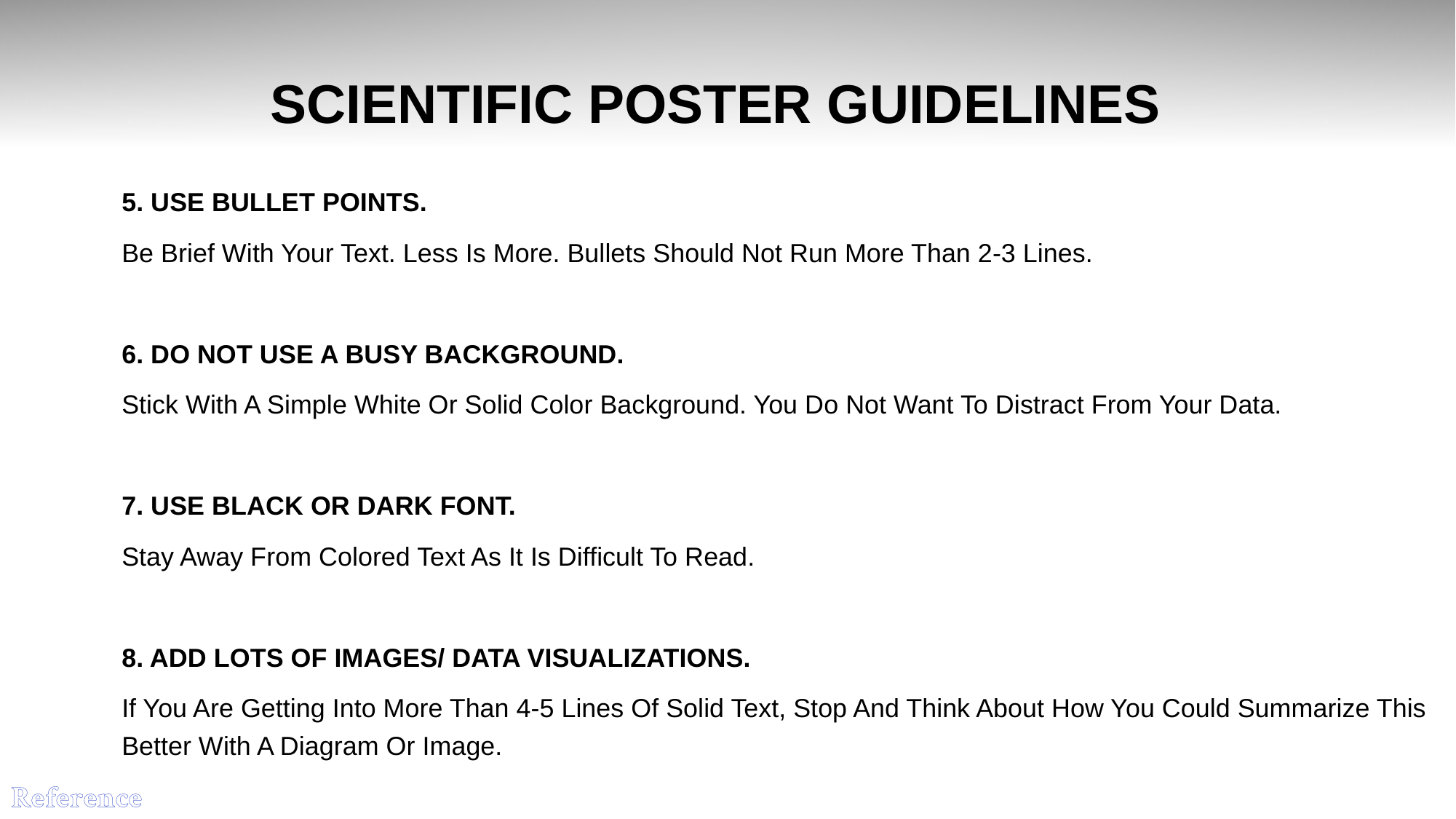

# Scientific Poster Guidelines
5. Use bullet points.
Be Brief With Your Text. Less Is More. Bullets Should Not Run More Than 2-3 Lines.

6. Do not use a busy background.
Stick With A Simple White Or Solid Color Background. You Do Not Want To Distract From Your Data.

7. Use black or dark font.
Stay Away From Colored Text As It Is Difficult To Read.

8. Add lots of images/ data Visualizations.
If You Are Getting Into More Than 4-5 Lines Of Solid Text, Stop And Think About How You Could Summarize This Better With A Diagram Or Image.

Reference